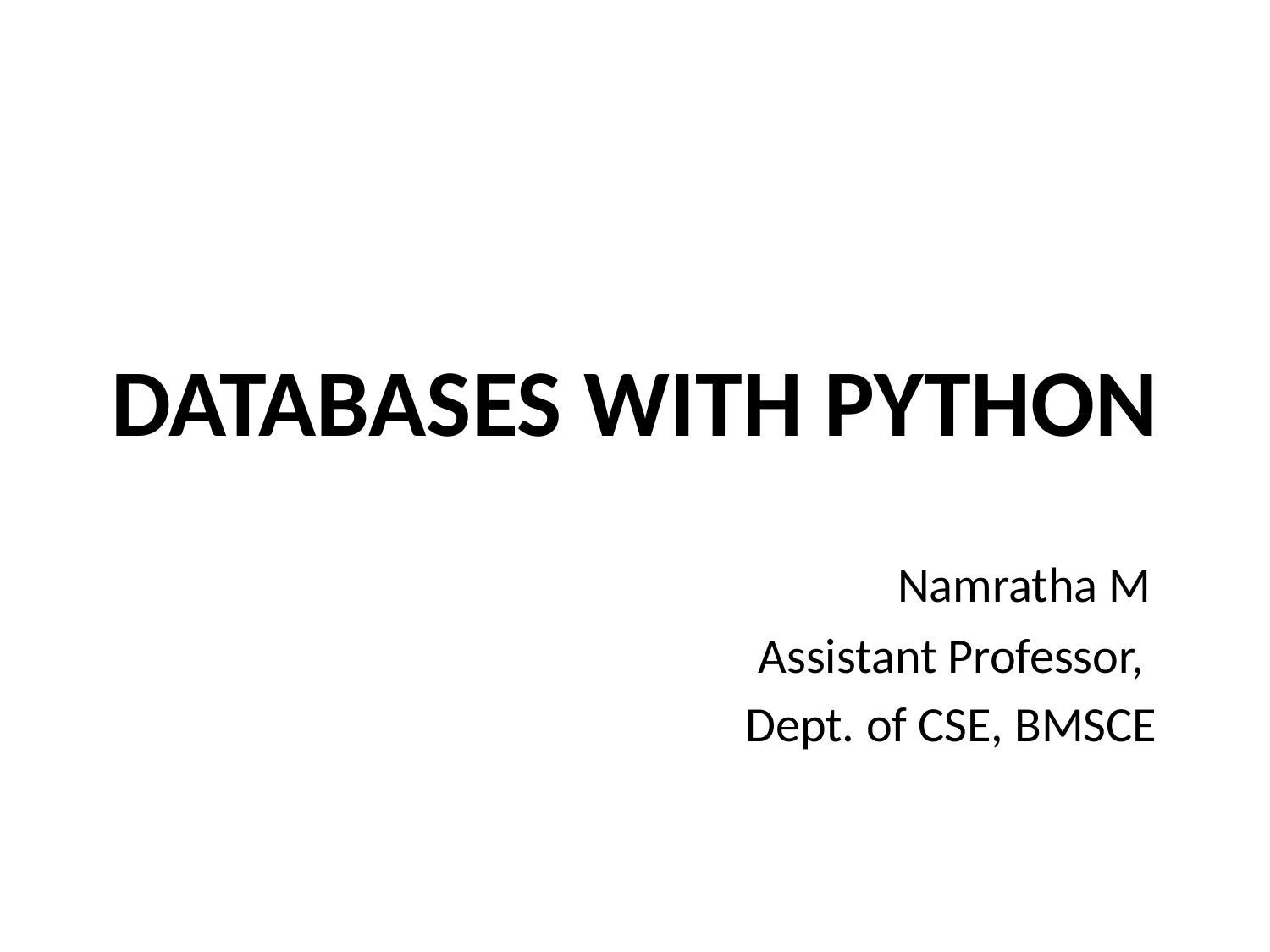

# DATABASES WITH PYTHON
                                      Namratha M
                               Assistant Professor,
                              Dept. of CSE, BMSCE